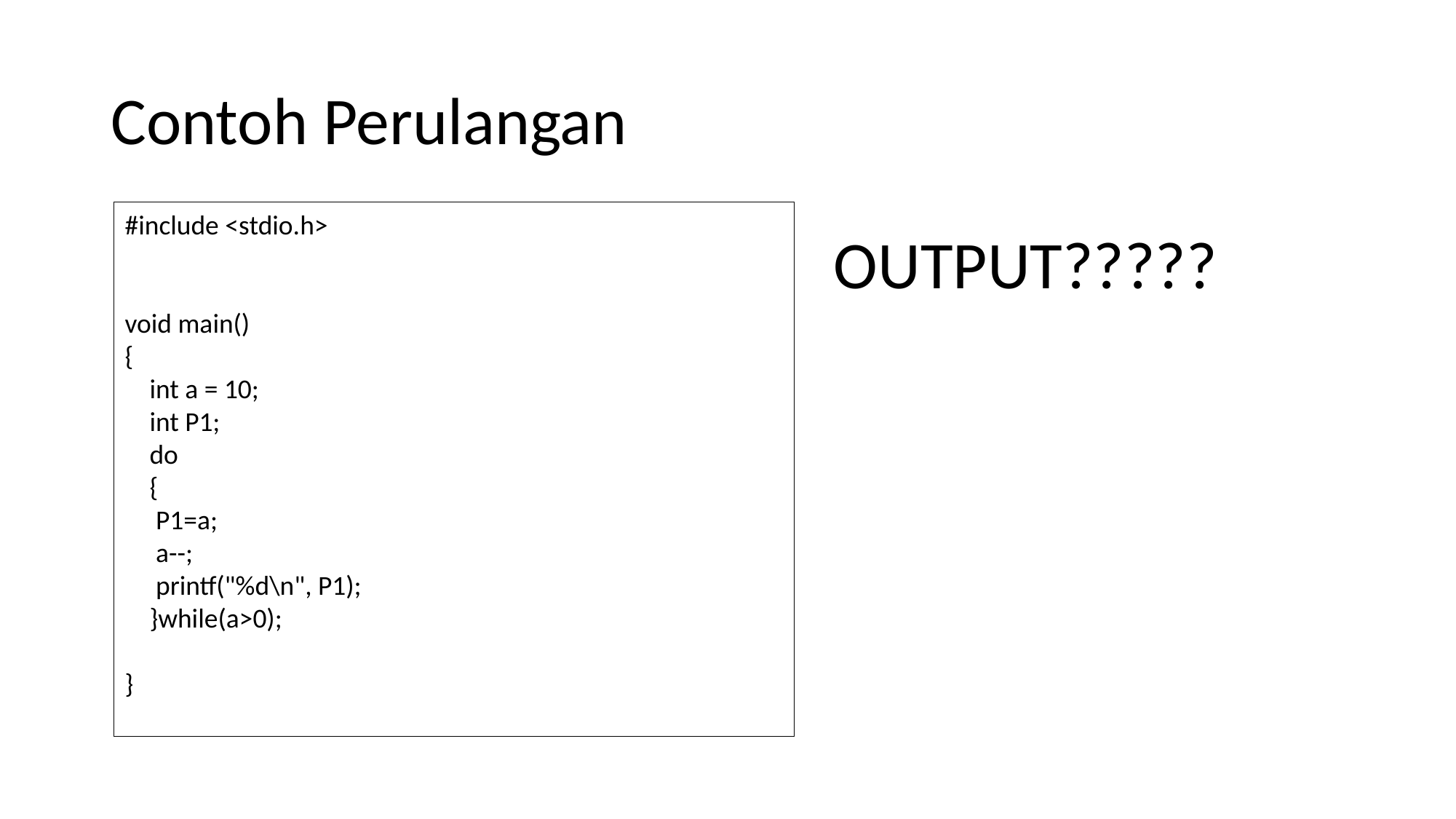

# Contoh Perulangan
#include <stdio.h>

void main()
{
    int a = 10;
    int P1;
    do
    {
     P1=a;
     a--;
     printf("%d\n", P1);
    }while(a>0);

}

OUTPUT?????